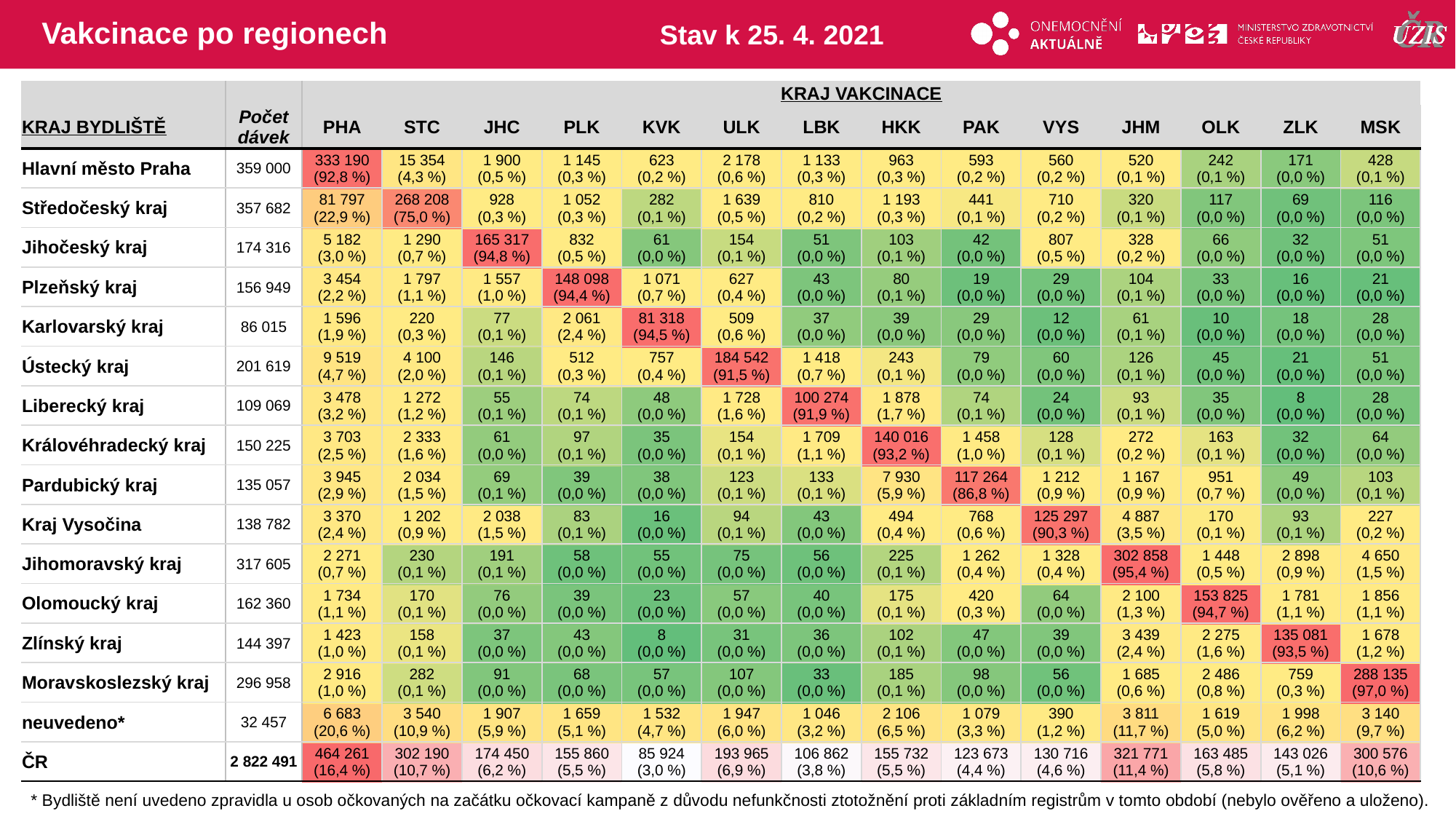

# Vakcinace po regionech
Stav k 25. 4. 2021
|  |  | KRAJ VAKCINACE |  |  |  |  |  |  |  |  |  |  |  |  |  |
| --- | --- | --- | --- | --- | --- | --- | --- | --- | --- | --- | --- | --- | --- | --- | --- |
| KRAJ BYDLIŠTĚ | Počet dávek | PHA | STC | JHC | PLK | KVK | ULK | LBK | HKK | PAK | VYS | JHM | OLK | ZLK | MSK |
| Hlavní město Praha | 359 000 | 333 190 (92,8 %) | 15 354 (4,3 %) | 1 900 (0,5 %) | 1 145 (0,3 %) | 623 (0,2 %) | 2 178 (0,6 %) | 1 133 (0,3 %) | 963 (0,3 %) | 593 (0,2 %) | 560 (0,2 %) | 520 (0,1 %) | 242 (0,1 %) | 171 (0,0 %) | 428 (0,1 %) |
| Středočeský kraj | 357 682 | 81 797 (22,9 %) | 268 208 (75,0 %) | 928 (0,3 %) | 1 052 (0,3 %) | 282 (0,1 %) | 1 639 (0,5 %) | 810 (0,2 %) | 1 193 (0,3 %) | 441 (0,1 %) | 710 (0,2 %) | 320 (0,1 %) | 117 (0,0 %) | 69 (0,0 %) | 116 (0,0 %) |
| Jihočeský kraj | 174 316 | 5 182 (3,0 %) | 1 290 (0,7 %) | 165 317 (94,8 %) | 832 (0,5 %) | 61 (0,0 %) | 154 (0,1 %) | 51 (0,0 %) | 103 (0,1 %) | 42 (0,0 %) | 807 (0,5 %) | 328 (0,2 %) | 66 (0,0 %) | 32 (0,0 %) | 51 (0,0 %) |
| Plzeňský kraj | 156 949 | 3 454 (2,2 %) | 1 797 (1,1 %) | 1 557 (1,0 %) | 148 098 (94,4 %) | 1 071 (0,7 %) | 627 (0,4 %) | 43 (0,0 %) | 80 (0,1 %) | 19 (0,0 %) | 29 (0,0 %) | 104 (0,1 %) | 33 (0,0 %) | 16 (0,0 %) | 21 (0,0 %) |
| Karlovarský kraj | 86 015 | 1 596 (1,9 %) | 220 (0,3 %) | 77 (0,1 %) | 2 061 (2,4 %) | 81 318 (94,5 %) | 509 (0,6 %) | 37 (0,0 %) | 39 (0,0 %) | 29 (0,0 %) | 12 (0,0 %) | 61 (0,1 %) | 10 (0,0 %) | 18 (0,0 %) | 28 (0,0 %) |
| Ústecký kraj | 201 619 | 9 519 (4,7 %) | 4 100 (2,0 %) | 146 (0,1 %) | 512 (0,3 %) | 757 (0,4 %) | 184 542 (91,5 %) | 1 418 (0,7 %) | 243 (0,1 %) | 79 (0,0 %) | 60 (0,0 %) | 126 (0,1 %) | 45 (0,0 %) | 21 (0,0 %) | 51 (0,0 %) |
| Liberecký kraj | 109 069 | 3 478 (3,2 %) | 1 272 (1,2 %) | 55 (0,1 %) | 74 (0,1 %) | 48 (0,0 %) | 1 728 (1,6 %) | 100 274 (91,9 %) | 1 878 (1,7 %) | 74 (0,1 %) | 24 (0,0 %) | 93 (0,1 %) | 35 (0,0 %) | 8 (0,0 %) | 28 (0,0 %) |
| Královéhradecký kraj | 150 225 | 3 703 (2,5 %) | 2 333 (1,6 %) | 61 (0,0 %) | 97 (0,1 %) | 35 (0,0 %) | 154 (0,1 %) | 1 709 (1,1 %) | 140 016 (93,2 %) | 1 458 (1,0 %) | 128 (0,1 %) | 272 (0,2 %) | 163 (0,1 %) | 32 (0,0 %) | 64 (0,0 %) |
| Pardubický kraj | 135 057 | 3 945 (2,9 %) | 2 034 (1,5 %) | 69 (0,1 %) | 39 (0,0 %) | 38 (0,0 %) | 123 (0,1 %) | 133 (0,1 %) | 7 930 (5,9 %) | 117 264 (86,8 %) | 1 212 (0,9 %) | 1 167 (0,9 %) | 951 (0,7 %) | 49 (0,0 %) | 103 (0,1 %) |
| Kraj Vysočina | 138 782 | 3 370 (2,4 %) | 1 202 (0,9 %) | 2 038 (1,5 %) | 83 (0,1 %) | 16 (0,0 %) | 94 (0,1 %) | 43 (0,0 %) | 494 (0,4 %) | 768 (0,6 %) | 125 297 (90,3 %) | 4 887 (3,5 %) | 170 (0,1 %) | 93 (0,1 %) | 227 (0,2 %) |
| Jihomoravský kraj | 317 605 | 2 271 (0,7 %) | 230 (0,1 %) | 191 (0,1 %) | 58 (0,0 %) | 55 (0,0 %) | 75 (0,0 %) | 56 (0,0 %) | 225 (0,1 %) | 1 262 (0,4 %) | 1 328 (0,4 %) | 302 858 (95,4 %) | 1 448 (0,5 %) | 2 898 (0,9 %) | 4 650 (1,5 %) |
| Olomoucký kraj | 162 360 | 1 734 (1,1 %) | 170 (0,1 %) | 76 (0,0 %) | 39 (0,0 %) | 23 (0,0 %) | 57 (0,0 %) | 40 (0,0 %) | 175 (0,1 %) | 420 (0,3 %) | 64 (0,0 %) | 2 100 (1,3 %) | 153 825 (94,7 %) | 1 781 (1,1 %) | 1 856 (1,1 %) |
| Zlínský kraj | 144 397 | 1 423 (1,0 %) | 158 (0,1 %) | 37 (0,0 %) | 43 (0,0 %) | 8 (0,0 %) | 31 (0,0 %) | 36 (0,0 %) | 102 (0,1 %) | 47 (0,0 %) | 39 (0,0 %) | 3 439 (2,4 %) | 2 275 (1,6 %) | 135 081 (93,5 %) | 1 678 (1,2 %) |
| Moravskoslezský kraj | 296 958 | 2 916 (1,0 %) | 282 (0,1 %) | 91 (0,0 %) | 68 (0,0 %) | 57 (0,0 %) | 107 (0,0 %) | 33 (0,0 %) | 185 (0,1 %) | 98 (0,0 %) | 56 (0,0 %) | 1 685 (0,6 %) | 2 486 (0,8 %) | 759 (0,3 %) | 288 135 (97,0 %) |
| neuvedeno\* | 32 457 | 6 683 (20,6 %) | 3 540 (10,9 %) | 1 907 (5,9 %) | 1 659 (5,1 %) | 1 532 (4,7 %) | 1 947 (6,0 %) | 1 046 (3,2 %) | 2 106 (6,5 %) | 1 079 (3,3 %) | 390 (1,2 %) | 3 811 (11,7 %) | 1 619 (5,0 %) | 1 998 (6,2 %) | 3 140 (9,7 %) |
| ČR | 2 822 491 | 464 261 (16,4 %) | 302 190 (10,7 %) | 174 450 (6,2 %) | 155 860 (5,5 %) | 85 924 (3,0 %) | 193 965 (6,9 %) | 106 862 (3,8 %) | 155 732 (5,5 %) | 123 673 (4,4 %) | 130 716 (4,6 %) | 321 771 (11,4 %) | 163 485 (5,8 %) | 143 026 (5,1 %) | 300 576 (10,6 %) |
|  |  |  |  |  |  |  |  |  |  |  |  |  |  |
| --- | --- | --- | --- | --- | --- | --- | --- | --- | --- | --- | --- | --- | --- |
|  |  |  |  |  |  |  |  |  |  |  |  |  |  |
|  |  |  |  |  |  |  |  |  |  |  |  |  |  |
|  |  |  |  |  |  |  |  |  |  |  |  |  |  |
|  |  |  |  |  |  |  |  |  |  |  |  |  |  |
|  |  |  |  |  |  |  |  |  |  |  |  |  |  |
|  |  |  |  |  |  |  |  |  |  |  |  |  |  |
|  |  |  |  |  |  |  |  |  |  |  |  |  |  |
|  |  |  |  |  |  |  |  |  |  |  |  |  |  |
|  |  |  |  |  |  |  |  |  |  |  |  |  |  |
|  |  |  |  |  |  |  |  |  |  |  |  |  |  |
|  |  |  |  |  |  |  |  |  |  |  |  |  |  |
|  |  |  |  |  |  |  |  |  |  |  |  |  |  |
|  |  |  |  |  |  |  |  |  |  |  |  |  |  |
|  |  |  |  |  |  |  |  |  |  |  |  |  |  |
|  |  |  |  |  |  |  |  |  |  |  |  |  |  |
* Bydliště není uvedeno zpravidla u osob očkovaných na začátku očkovací kampaně z důvodu nefunkčnosti ztotožnění proti základním registrům v tomto období (nebylo ověřeno a uloženo).